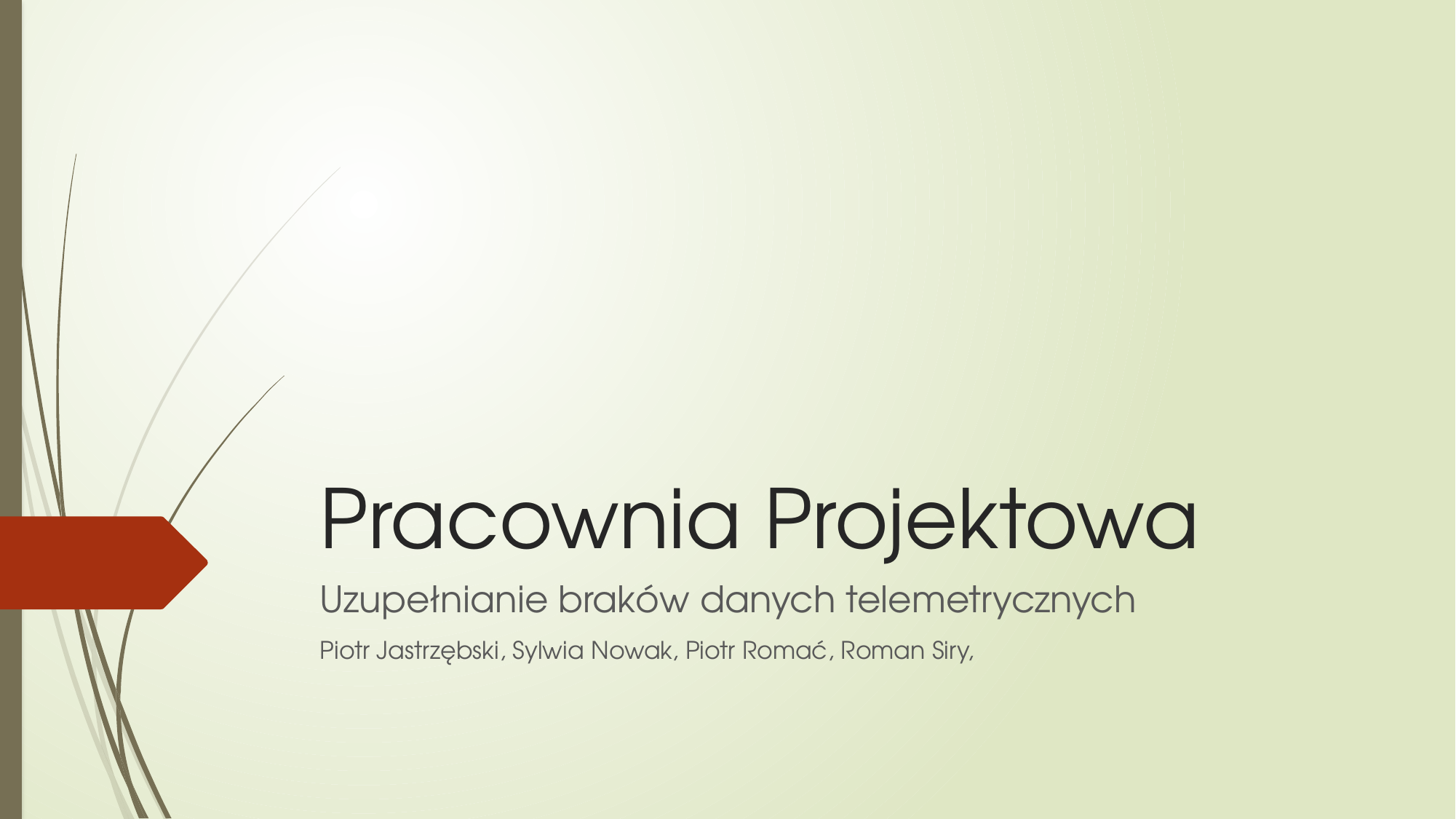

# Pracownia Projektowa
Uzupełnianie braków danych telemetrycznych
Piotr Jastrzębski, Sylwia Nowak, Piotr Romać, Roman Siry,